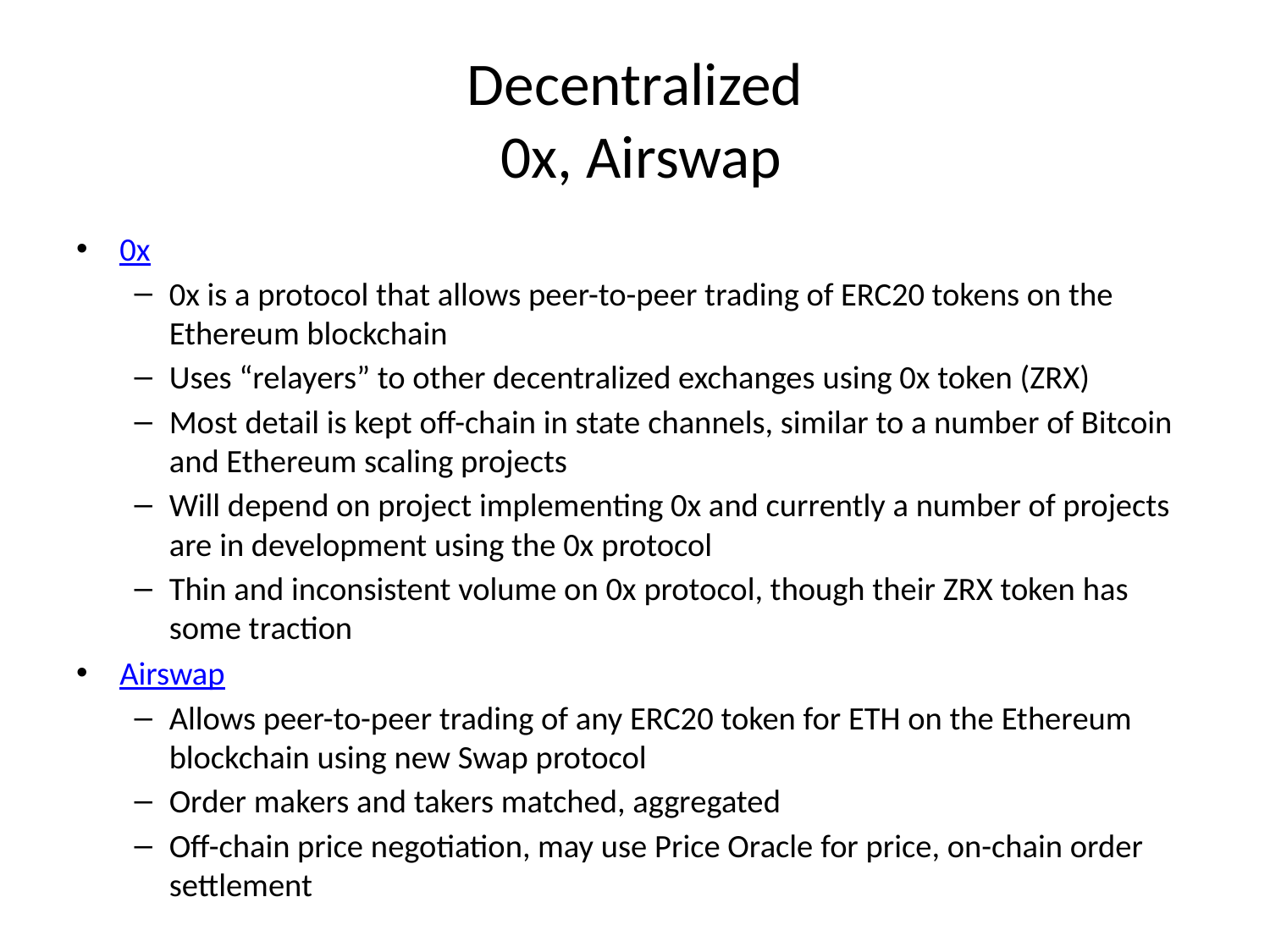

# Decentralized 0x, Airswap
0x
0x is a protocol that allows peer-to-peer trading of ERC20 tokens on the Ethereum blockchain
Uses “relayers” to other decentralized exchanges using 0x token (ZRX)
Most detail is kept off-chain in state channels, similar to a number of Bitcoin and Ethereum scaling projects
Will depend on project implementing 0x and currently a number of projects are in development using the 0x protocol
Thin and inconsistent volume on 0x protocol, though their ZRX token has some traction
Airswap
Allows peer-to-peer trading of any ERC20 token for ETH on the Ethereum blockchain using new Swap protocol
Order makers and takers matched, aggregated
Off-chain price negotiation, may use Price Oracle for price, on-chain order settlement